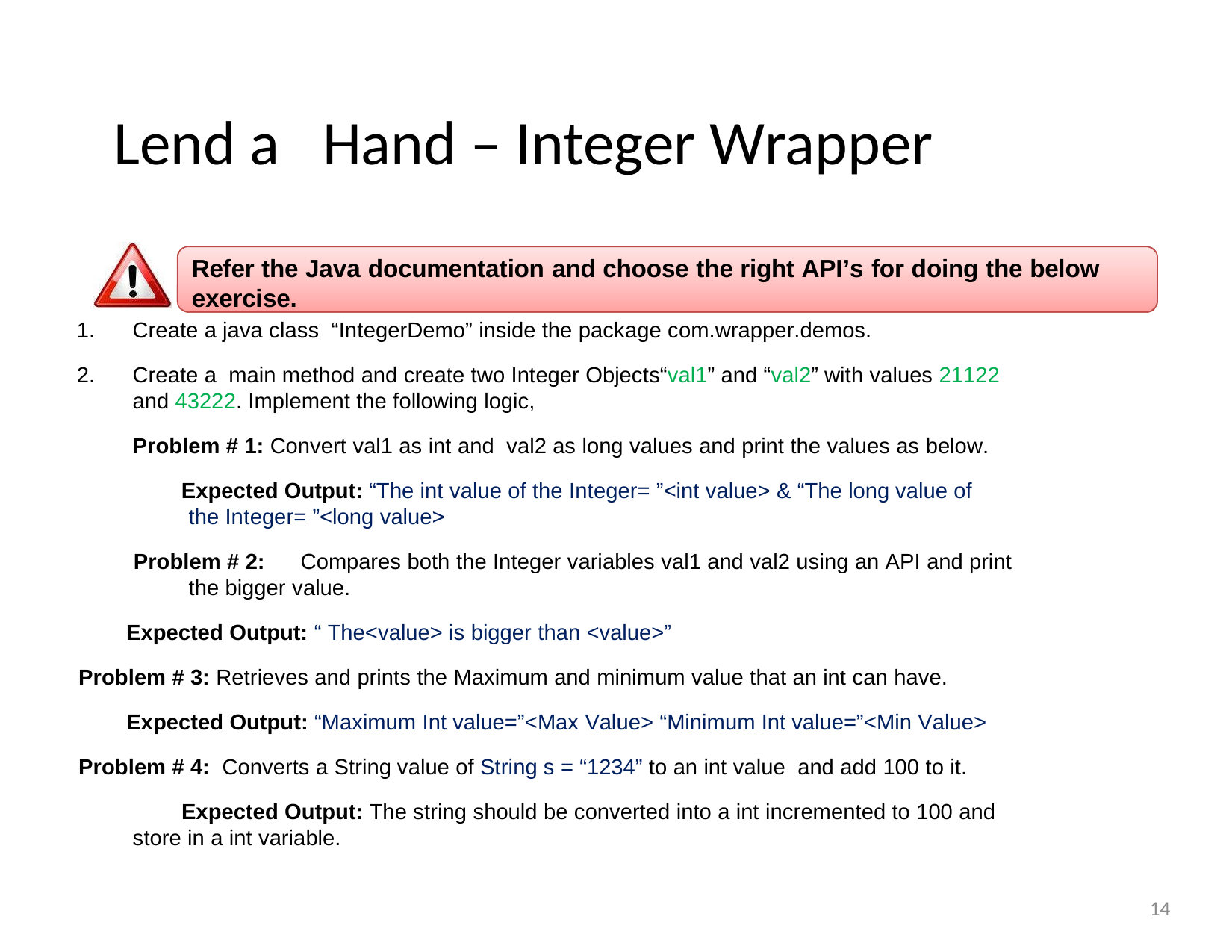

Lend a	Hand – Integer Wrapper

Refer the Java documentation and choose the right API’s for doing the below exercise.
Create a java class  “IntegerDemo” inside the package com.wrapper.demos.
Create a  main method and create two Integer Objects“val1” and “val2” with values 21122  and 43222. Implement the following logic,
Problem # 1: Convert val1 as int and  val2 as long values and print the values as below.
Expected Output: “The int value of the Integer= ”<int value> & “The long value of the Integer= ”<long value>
Problem # 2:	Compares both the Integer variables val1 and val2 using an API and print the bigger value.
Expected Output: “ The<value> is bigger than <value>”
Problem # 3: Retrieves and prints the Maximum and minimum value that an int can have.
Expected Output: “Maximum Int value=”<Max Value> “Minimum Int value=”<Min Value>
Problem # 4:  Converts a String value of String s = “1234” to an int value  and add 100 to it.
Expected Output: The string should be converted into a int incremented to 100 and store in a int variable.

14